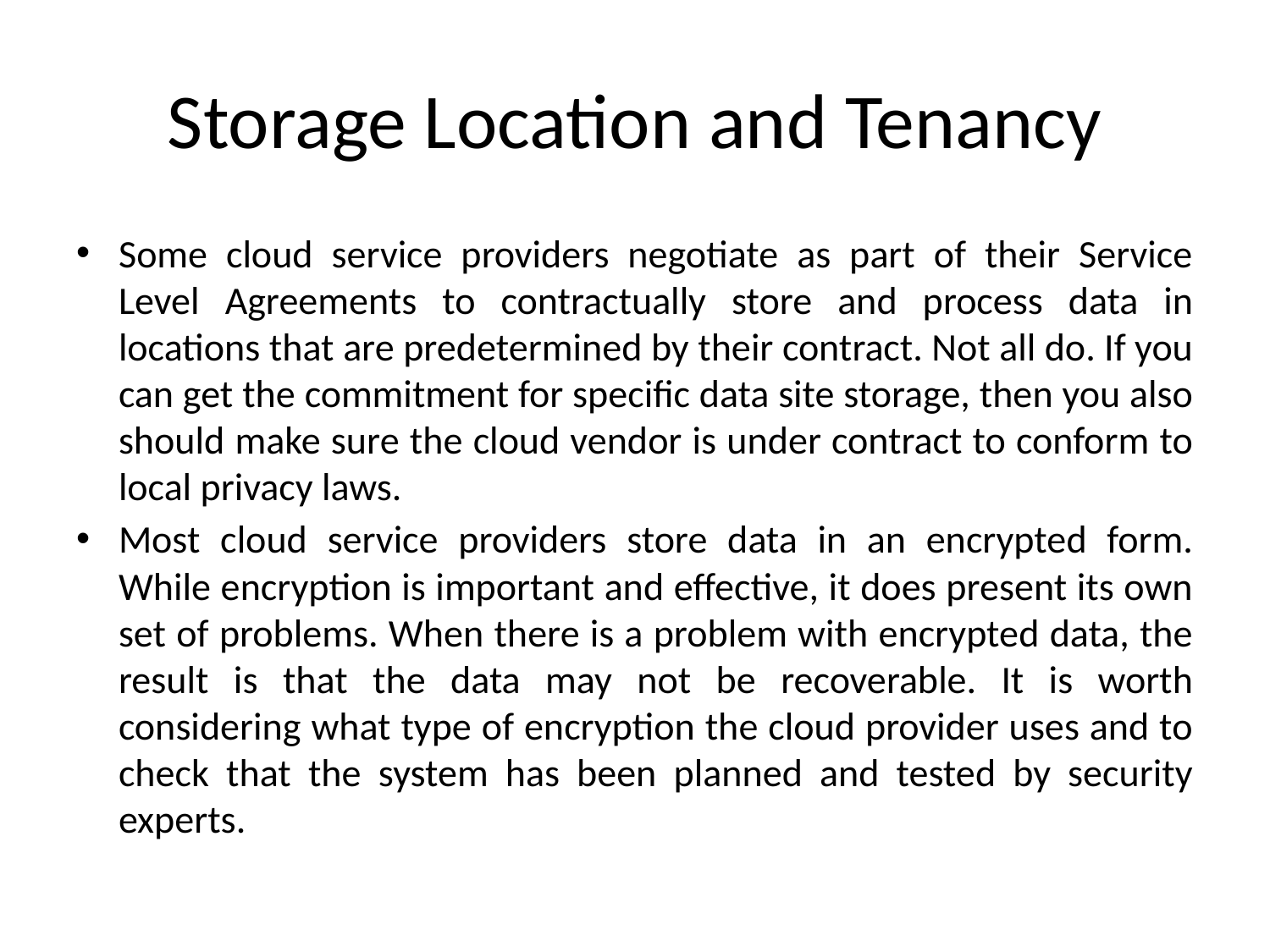

# Storage Location and Tenancy
Some cloud service providers negotiate as part of their Service Level Agreements to contractually store and process data in locations that are predetermined by their contract. Not all do. If you can get the commitment for specific data site storage, then you also should make sure the cloud vendor is under contract to conform to local privacy laws.
Most cloud service providers store data in an encrypted form. While encryption is important and effective, it does present its own set of problems. When there is a problem with encrypted data, the result is that the data may not be recoverable. It is worth considering what type of encryption the cloud provider uses and to check that the system has been planned and tested by security experts.